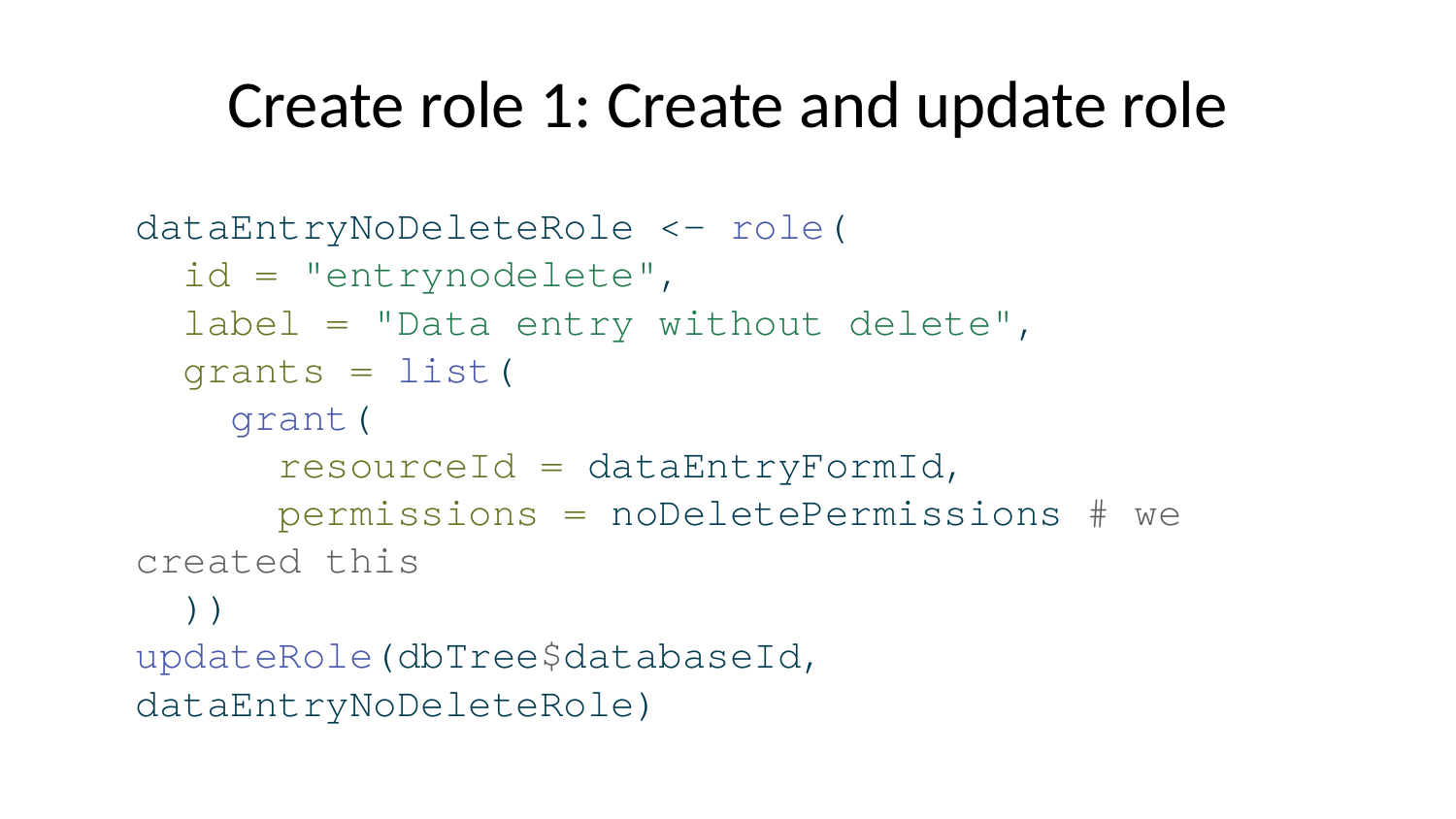

# Create role 1: Create and update role
dataEntryNoDeleteRole <- role(
  id = "entrynodelete",
  label = "Data entry without delete",
  grants = list(
    grant(
      resourceId = dataEntryFormId,
      permissions = noDeletePermissions # we created this
  ))
updateRole(dbTree$databaseId, dataEntryNoDeleteRole)